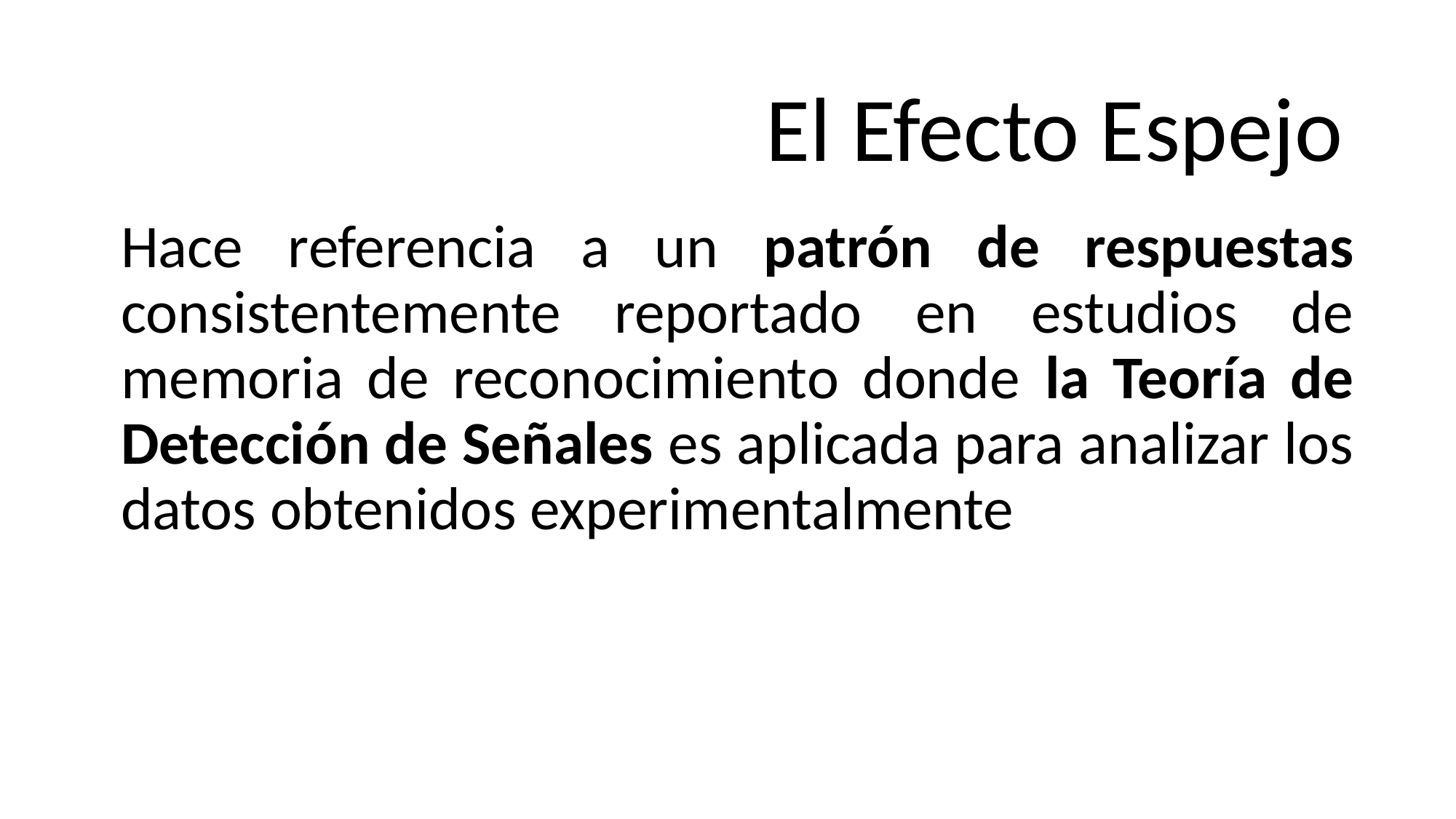

# El Efecto Espejo
Hace referencia a un patrón de respuestas consistentemente reportado en estudios de memoria de reconocimiento donde la Teoría de Detección de Señales es aplicada para analizar los datos obtenidos experimentalmente